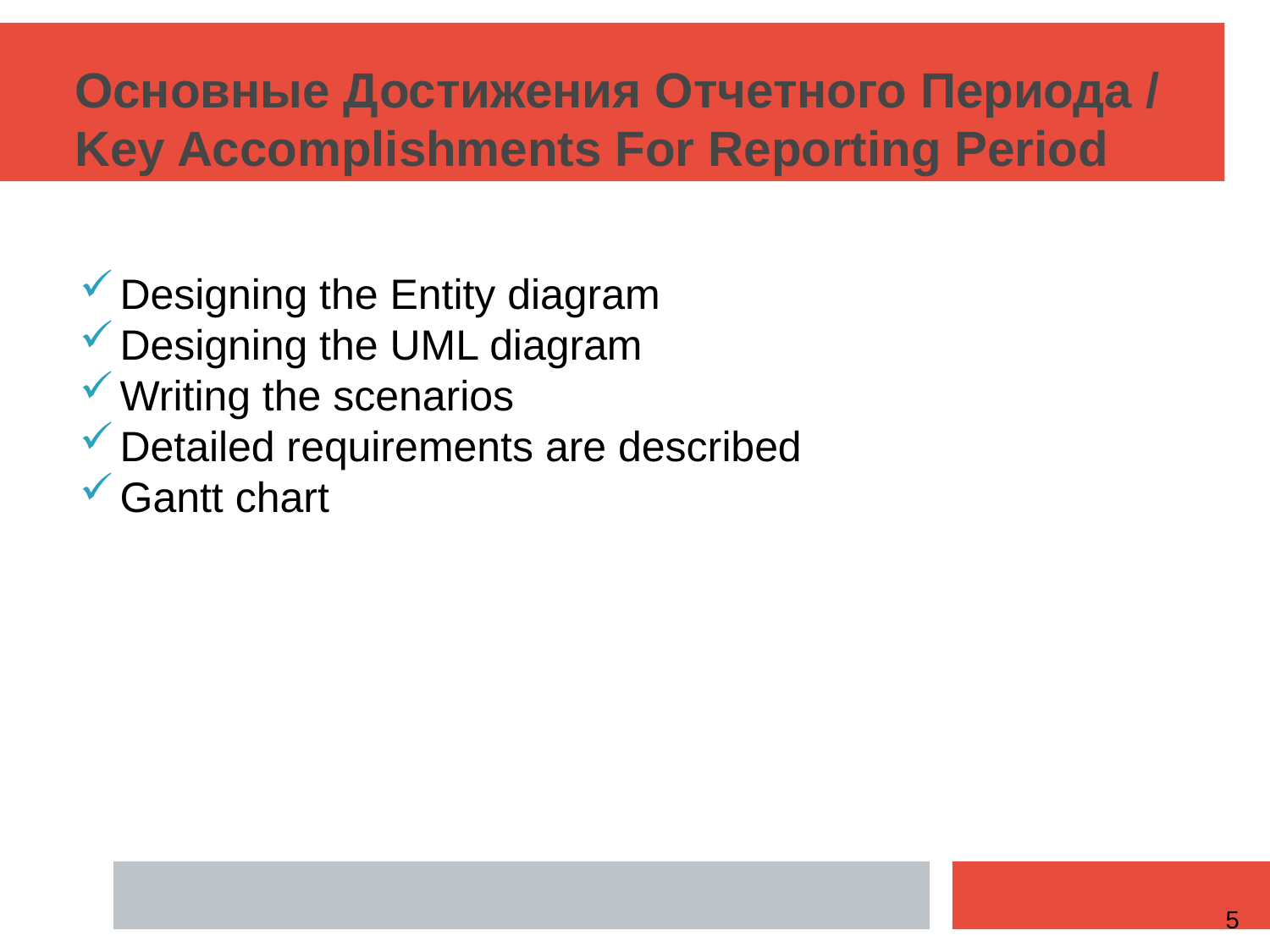

Основные Достижения Отчетного Периода / Key Accomplishments For Reporting Period
Designing the Entity diagram
Designing the UML diagram
Writing the scenarios
Detailed requirements are described
Gantt chart

5